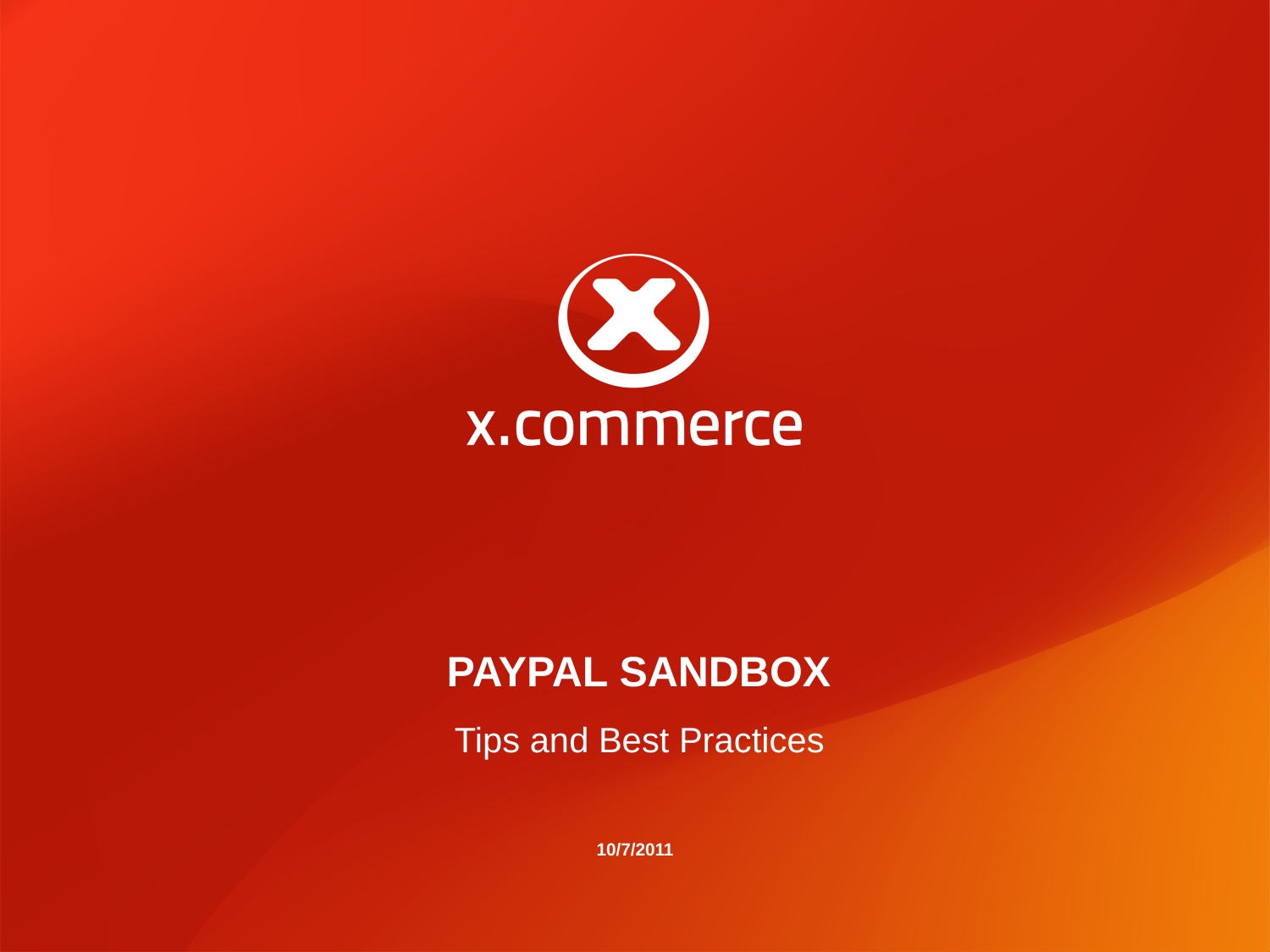

# PayPal Sandbox
Tips and Best Practices
10/7/2011